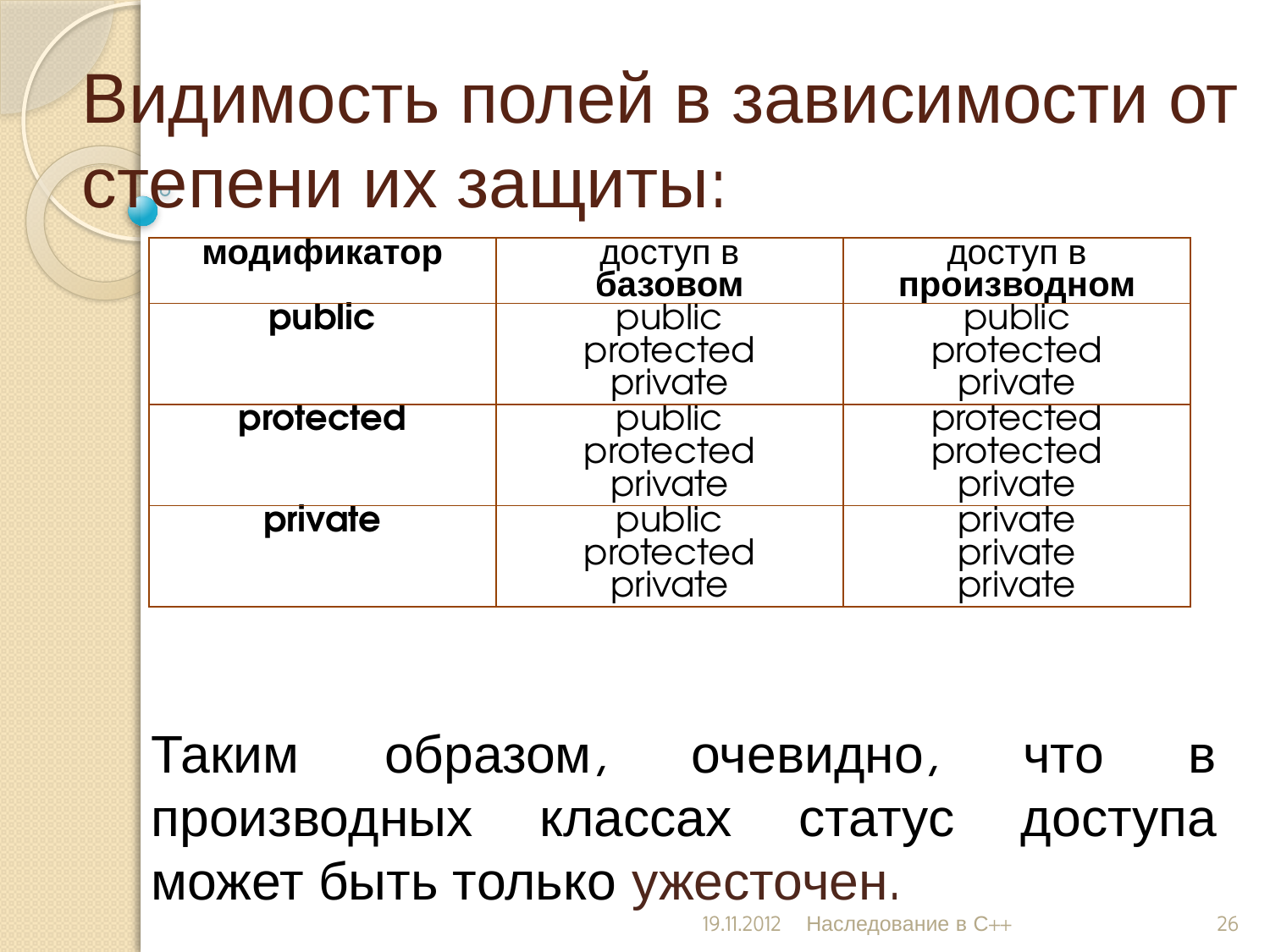

# Видимость полей в зависимости от степени их защиты:
| модификатор | доступ в базовом | доступ в производном |
| --- | --- | --- |
| public | public protected private | public protected private |
| protected | public protected private | protected protected private |
| private | public protected private | private private private |
Таким образом, очевидно, что в производных классах статус доступа может быть только ужесточен.
19.11.2012
Наследование в С++
26